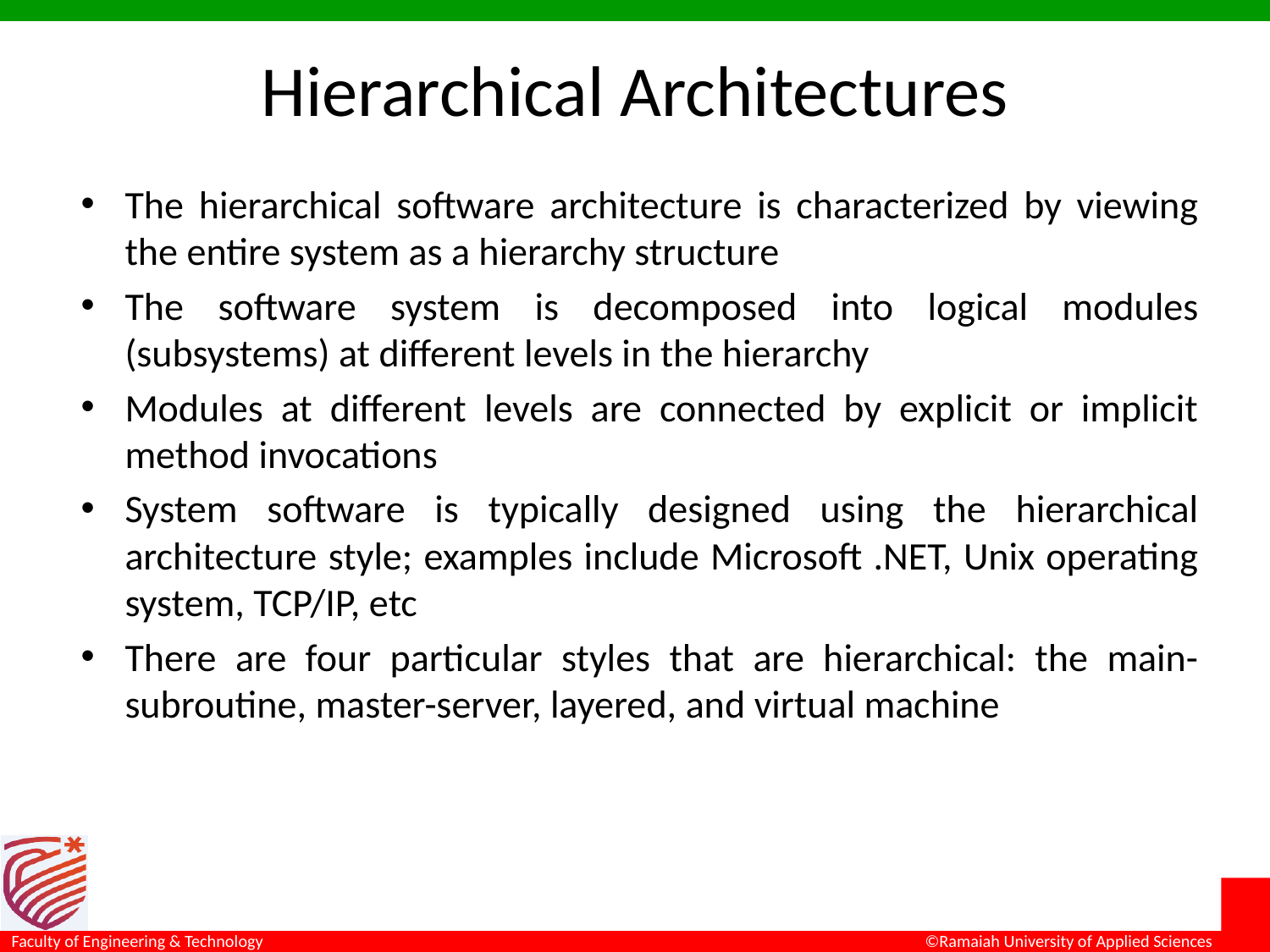

# Hierarchical Architectures
The hierarchical software architecture is characterized by viewing the entire system as a hierarchy structure
The software system is decomposed into logical modules (subsystems) at different levels in the hierarchy
Modules at different levels are connected by explicit or implicit method invocations
System software is typically designed using the hierarchical architecture style; examples include Microsoft .NET, Unix operating system, TCP/IP, etc
There are four particular styles that are hierarchical: the main-subroutine, master-server, layered, and virtual machine